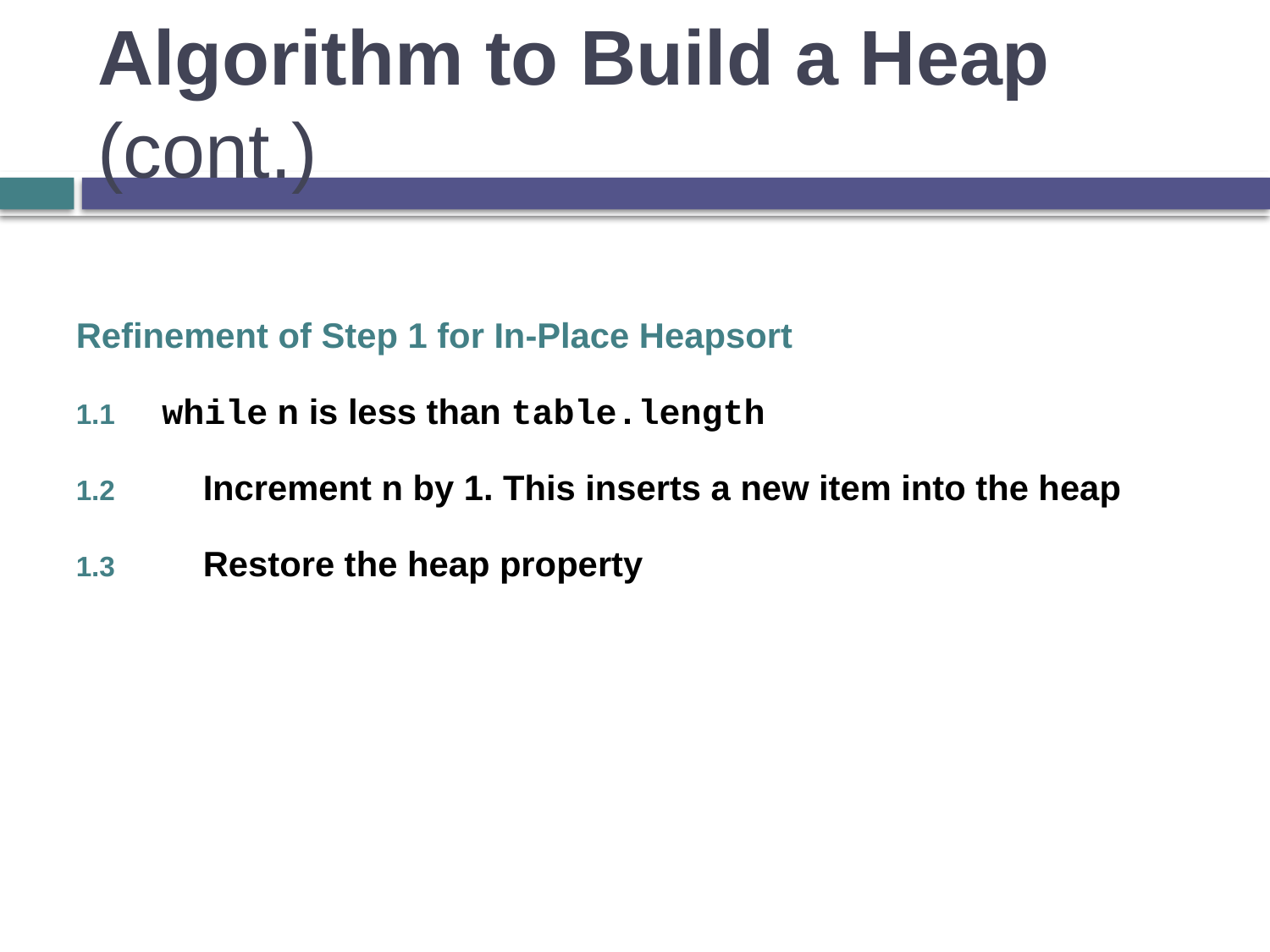

# Algorithm to Build a Heap (cont.)
Refinement of Step 1 for In-Place Heapsort

1.1     while n is less than table.length

1.2 	Increment n by 1. This inserts a new item into the heap

1.3 	Restore the heap property